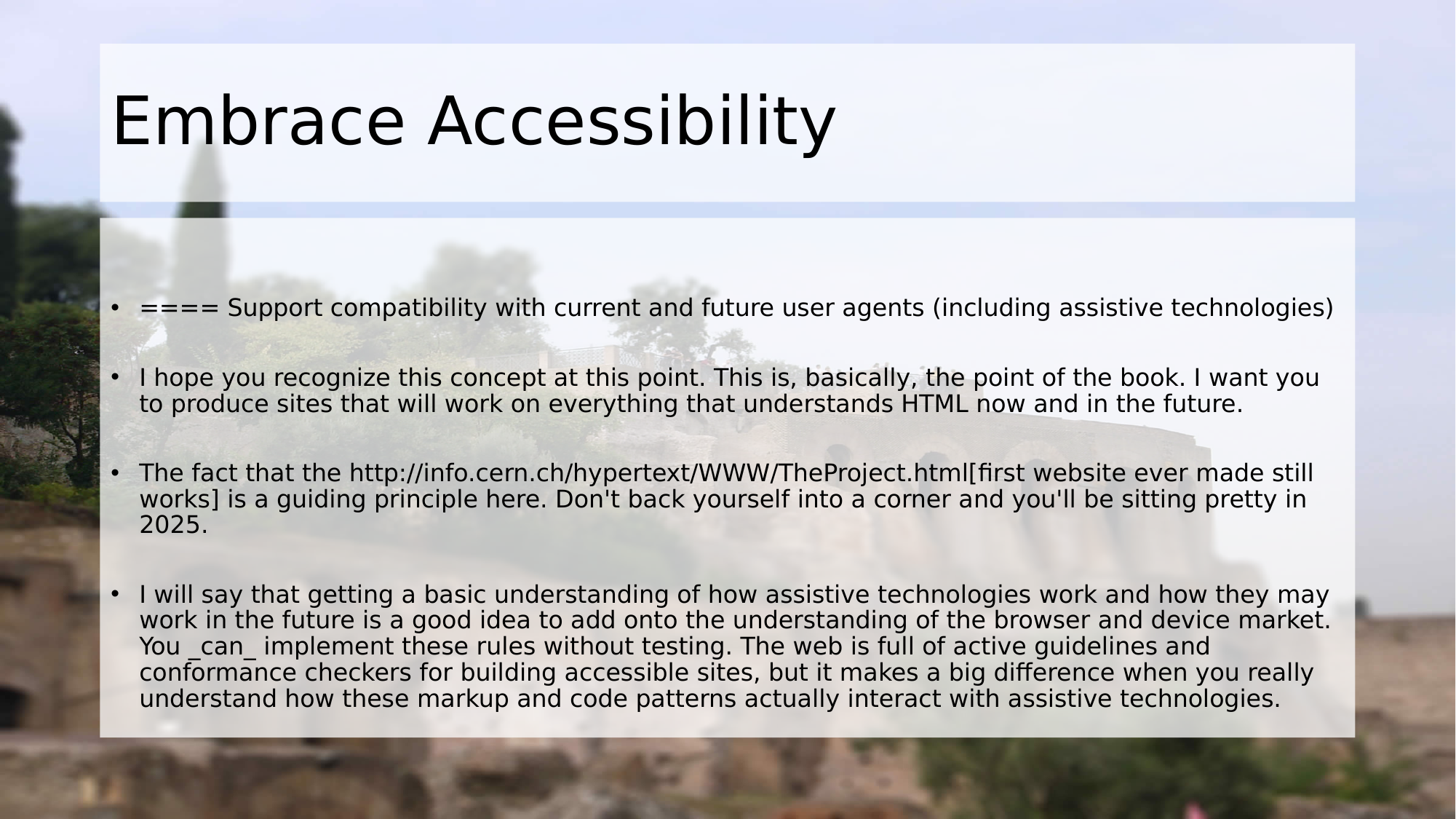

# Embrace Accessibility

==== Support compatibility with current and future user agents (including assistive technologies)

I hope you recognize this concept at this point. This is, basically, the point of the book. I want you to produce sites that will work on everything that understands HTML now and in the future.

The fact that the http://info.cern.ch/hypertext/WWW/TheProject.html[first website ever made still works] is a guiding principle here. Don't back yourself into a corner and you'll be sitting pretty in 2025.

I will say that getting a basic understanding of how assistive technologies work and how they may work in the future is a good idea to add onto the understanding of the browser and device market. You _can_ implement these rules without testing. The web is full of active guidelines and conformance checkers for building accessible sites, but it makes a big difference when you really understand how these markup and code patterns actually interact with assistive technologies.